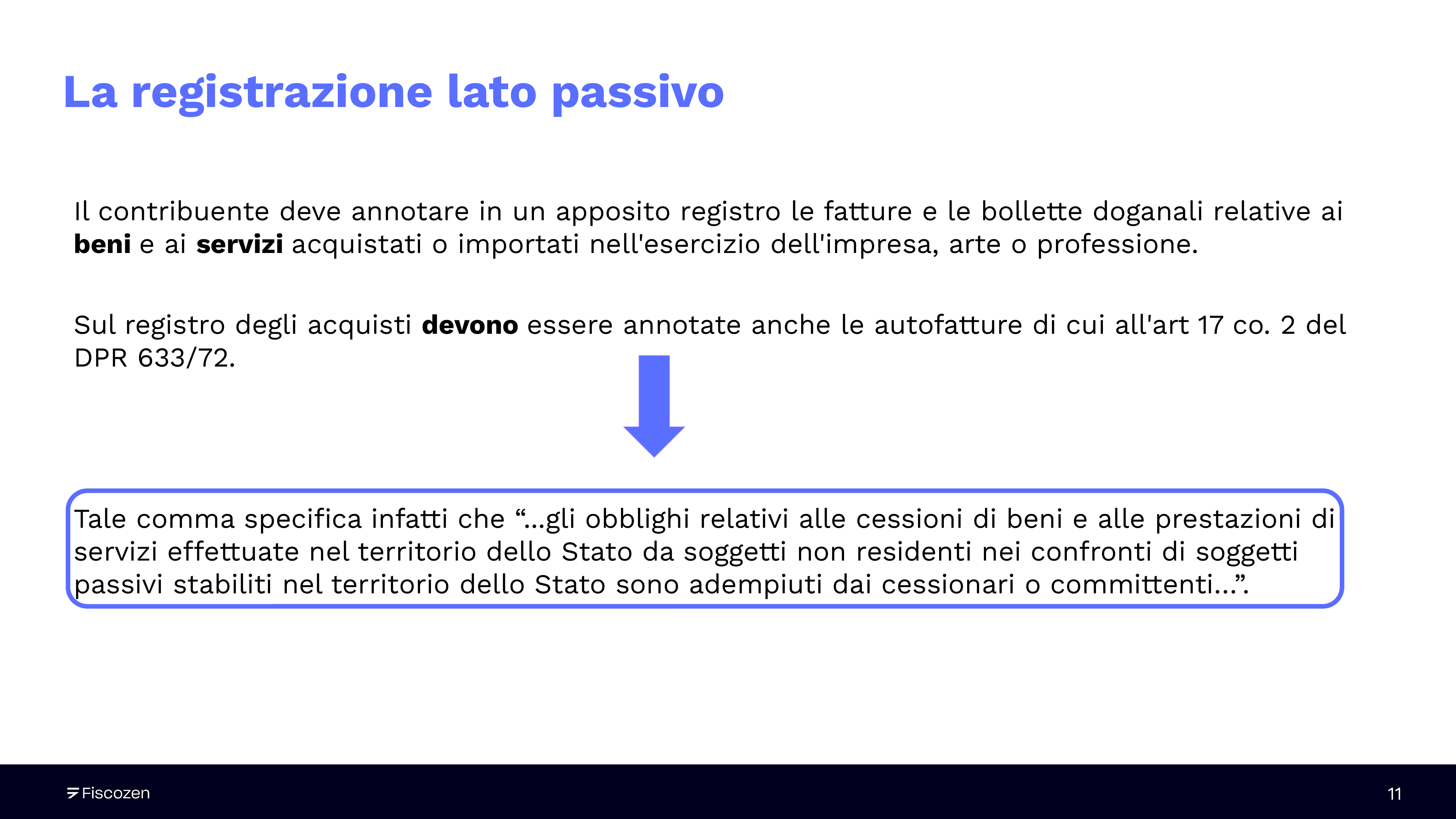

# La registrazione lato passivo

Il contribuente deve annotare in un apposito registro le fatture e le bollette doganali relative ai beni e ai servizi acquistati o importati nell'esercizio dell'impresa, arte o professione.

Sul registro degli acquisti devono essere annotate anche le autofatture di cui all'art 17 co. 2 del DPR 633/72.

Tale comma specifica infatti che “...gli obblighi relativi alle cessioni di beni e alle prestazioni di servizi effettuate nel territorio dello Stato da soggetti non residenti nei confronti di soggetti passivi stabiliti nel territorio dello Stato sono adempiuti dai cessionari o committenti…”.

11